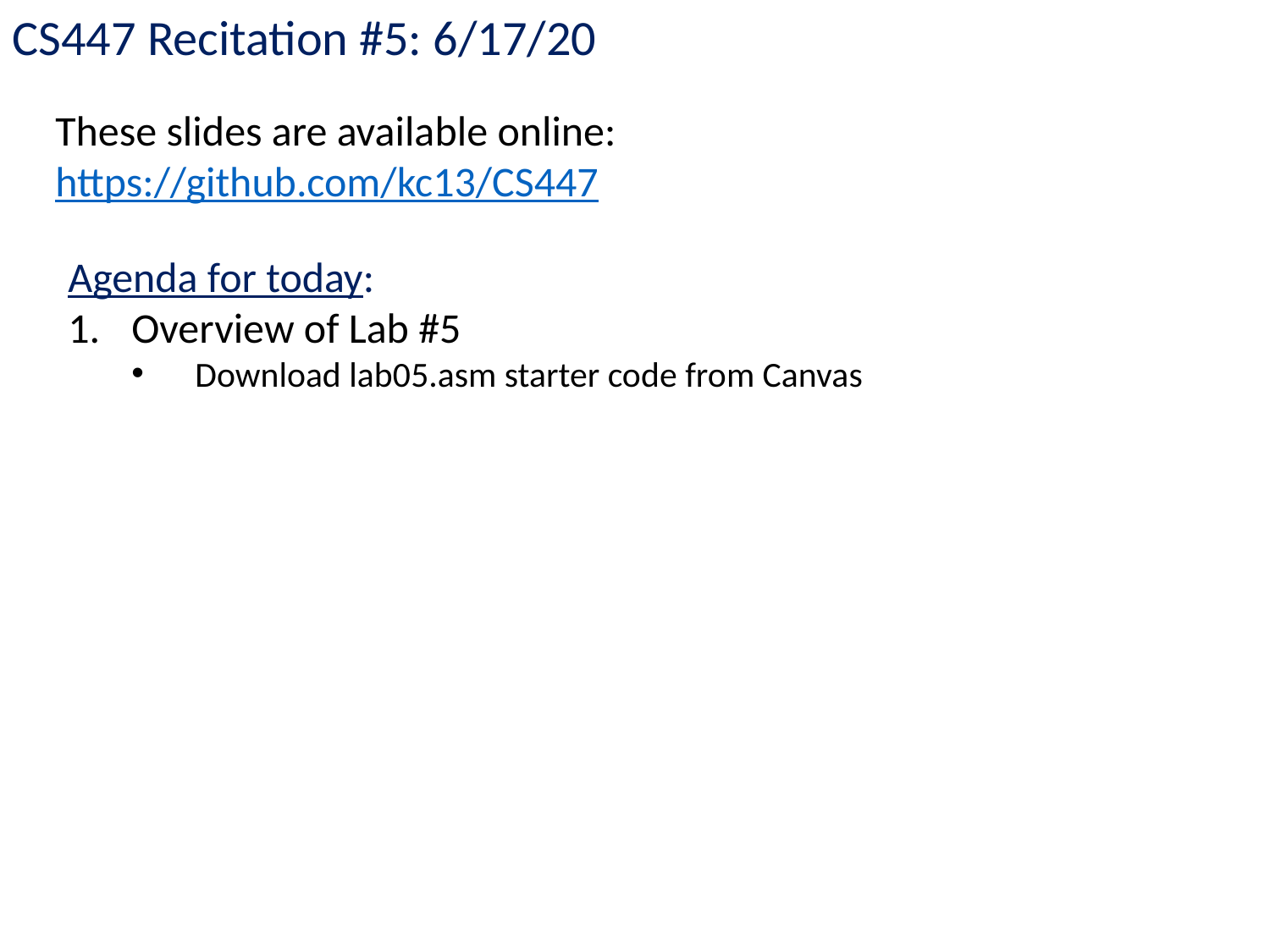

CS447 Recitation #5: 6/17/20
These slides are available online:
https://github.com/kc13/CS447
Agenda for today:
Overview of Lab #5
Download lab05.asm starter code from Canvas